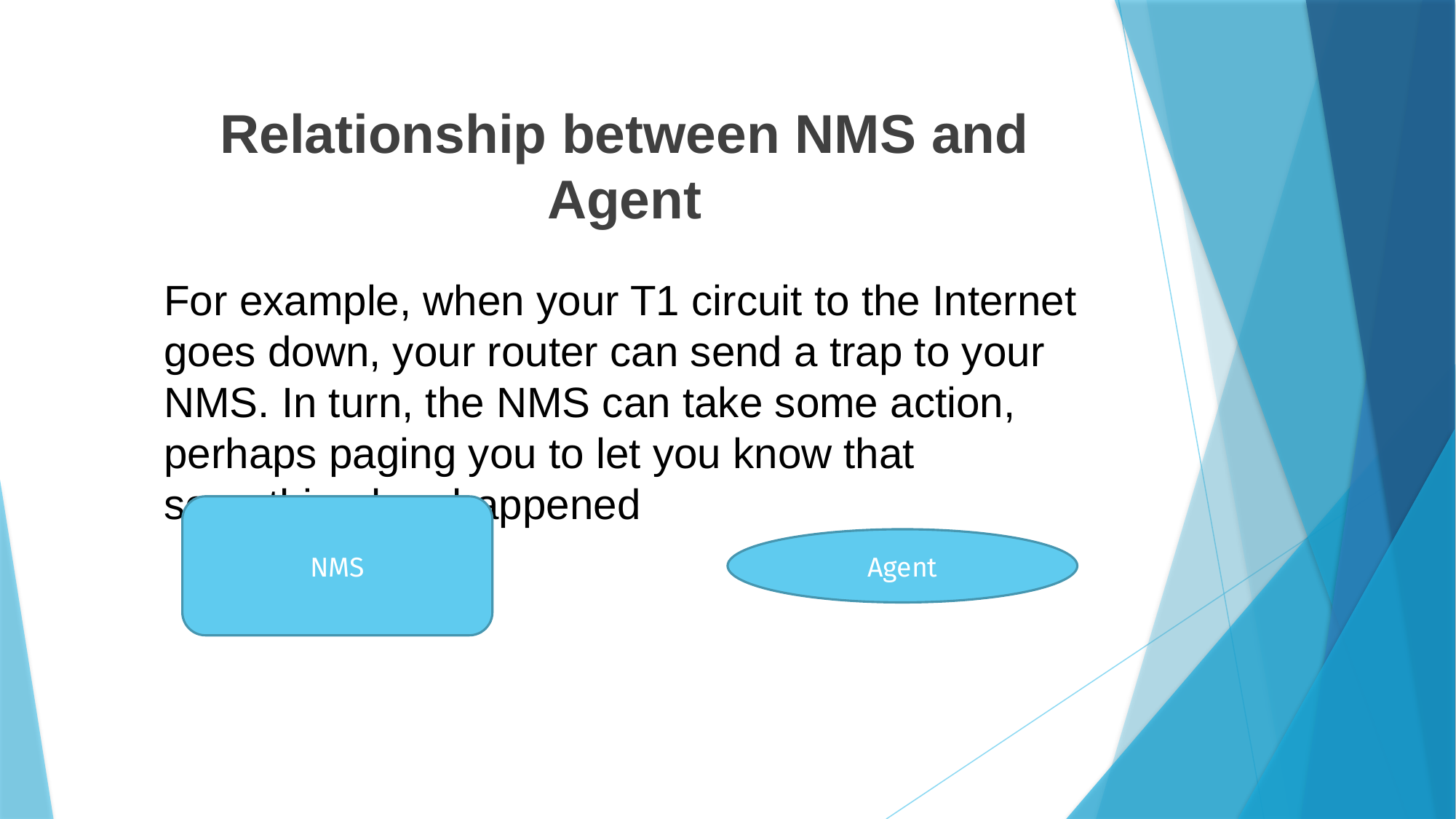

Relationship between NMS and Agent

For example, when your T1 circuit to the Internet goes down, your router can send a trap to your NMS. In turn, the NMS can take some action, perhaps paging you to let you know that something has happened

NMS
Agent